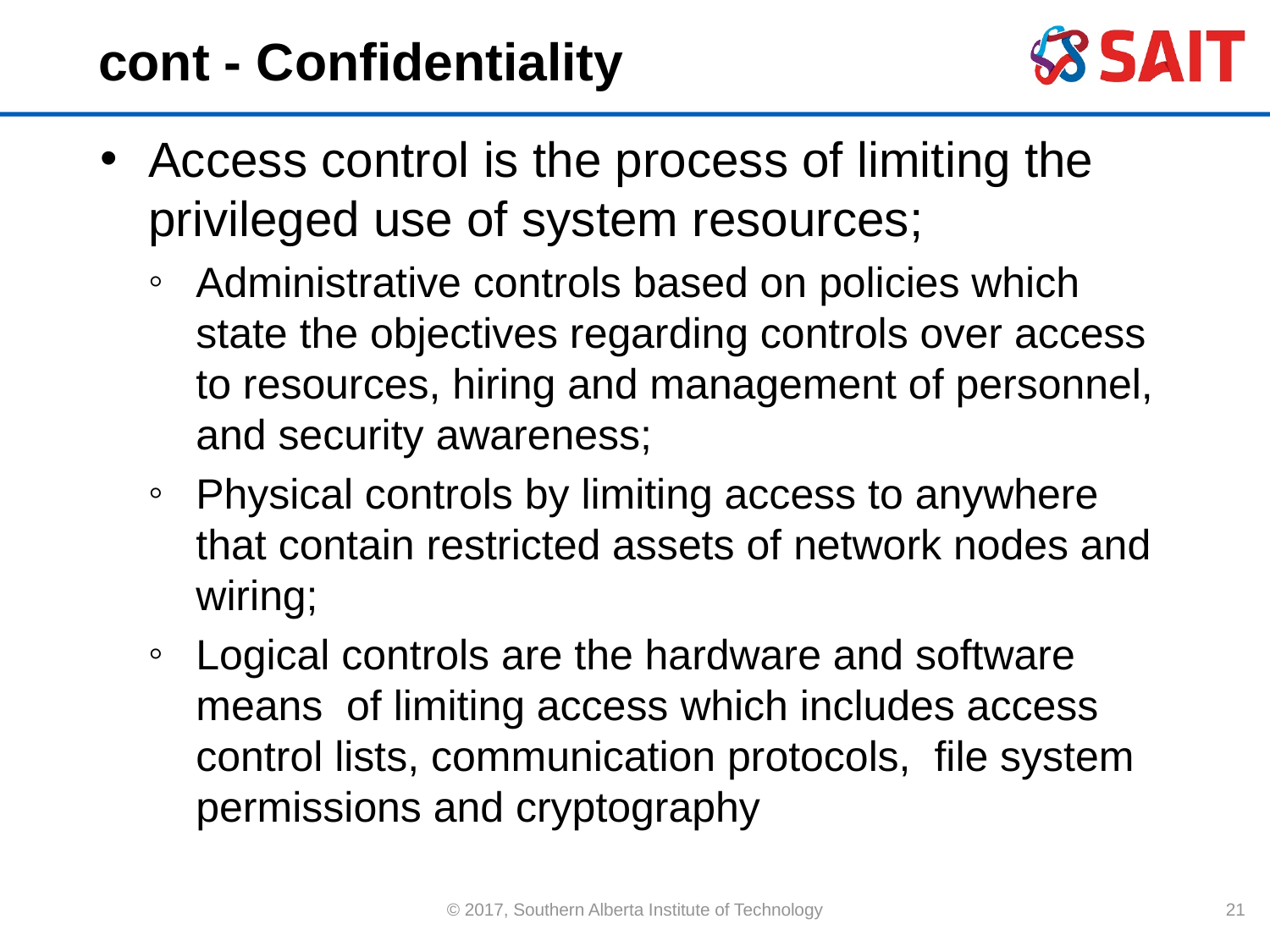

# cont - Confidentiality
Access control is the process of limiting the privileged use of system resources;
Administrative controls based on policies which state the objectives regarding controls over access to resources, hiring and management of personnel, and security awareness;
Physical controls by limiting access to anywhere that contain restricted assets of network nodes and wiring;
Logical controls are the hardware and software means  of limiting access which includes access control lists, communication protocols,  file system permissions and cryptography